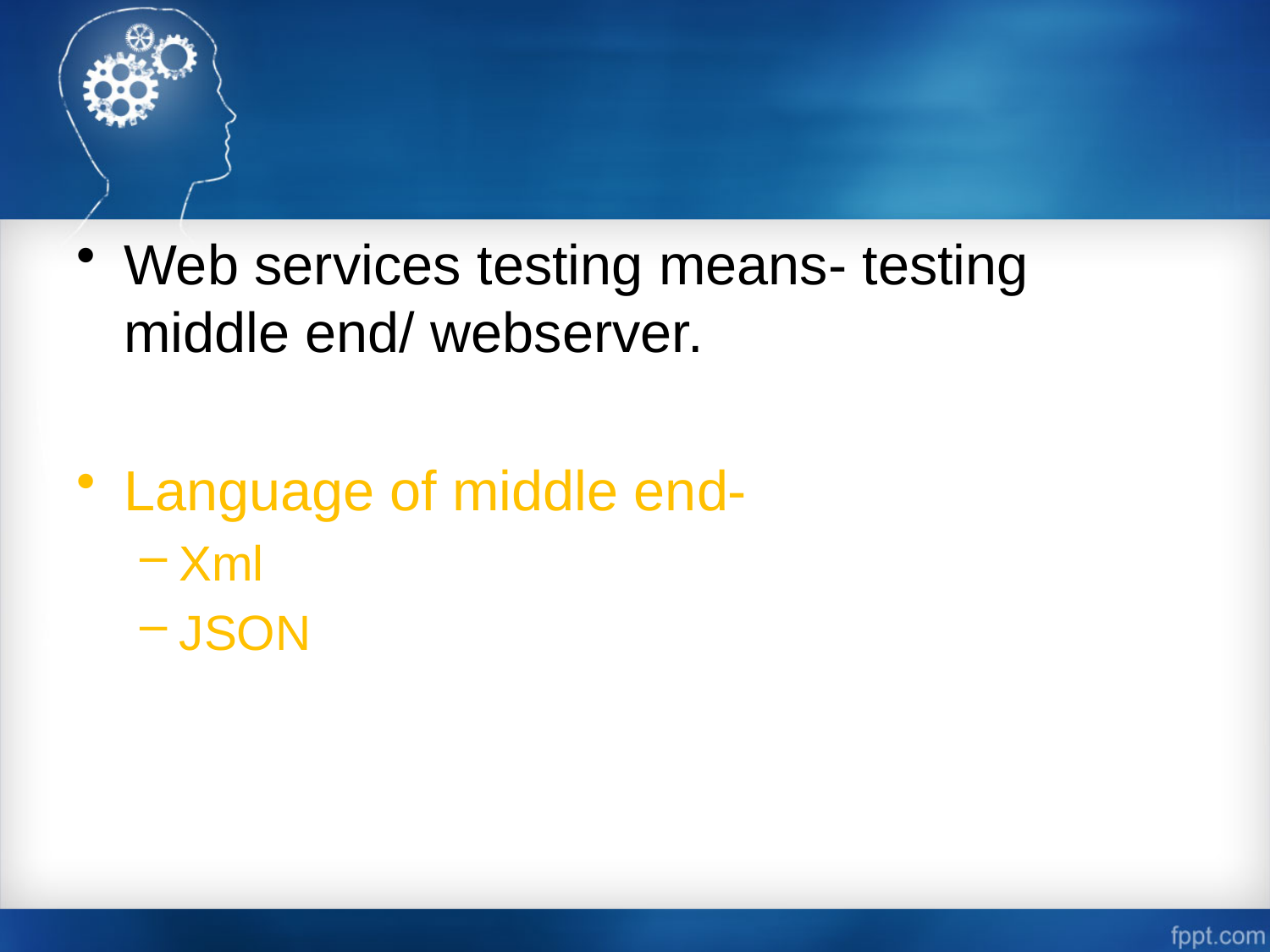

#
Web services testing means- testing middle end/ webserver.

Language of middle end-
Xml
JSON